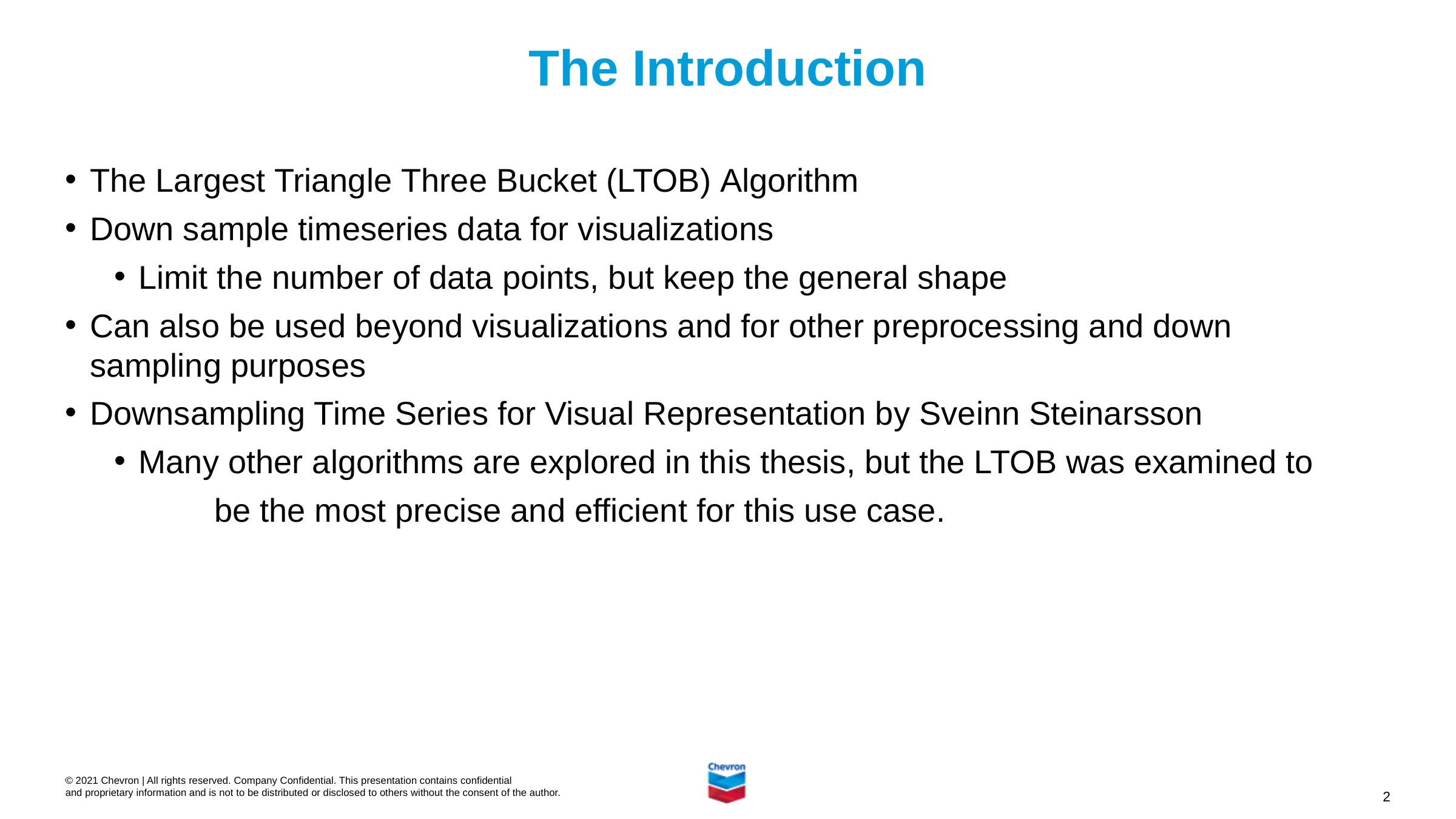

# The Introduction
The Largest Triangle Three Bucket (LTOB) Algorithm
Down sample timeseries data for visualizations
Limit the number of data points, but keep the general shape
Can also be used beyond visualizations and for other preprocessing and down sampling purposes
Downsampling Time Series for Visual Representation by Sveinn Steinarsson
Many other algorithms are explored in this thesis, but the LTOB was examined to
	 be the most precise and efficient for this use case.